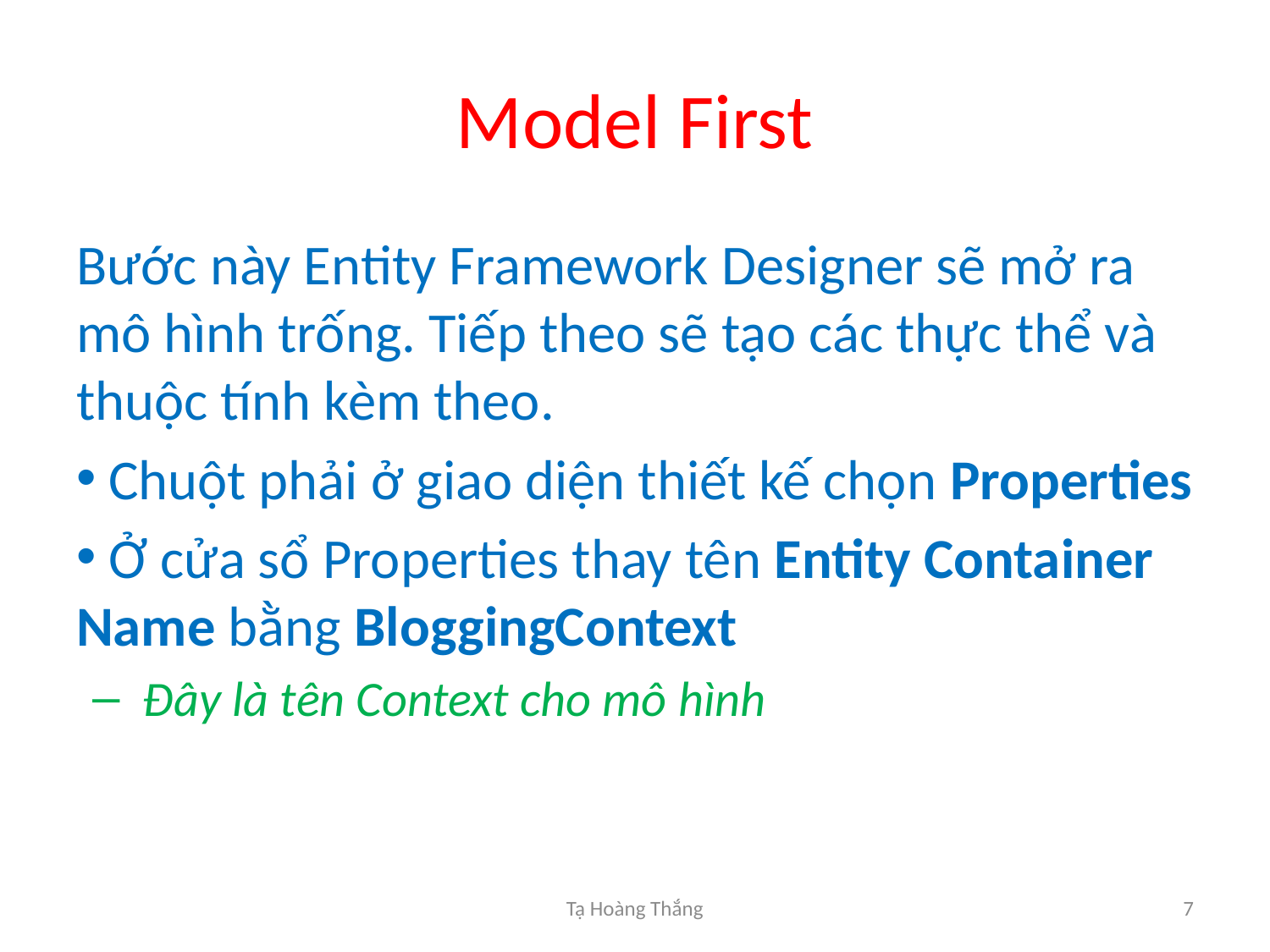

# Model First
Bước này Entity Framework Designer sẽ mở ra mô hình trống. Tiếp theo sẽ tạo các thực thể và thuộc tính kèm theo.
 Chuột phải ở giao diện thiết kế chọn Properties
 Ở cửa sổ Properties thay tên Entity Container Name bằng BloggingContext
 Đây là tên Context cho mô hình

Tạ Hoàng Thắng
7